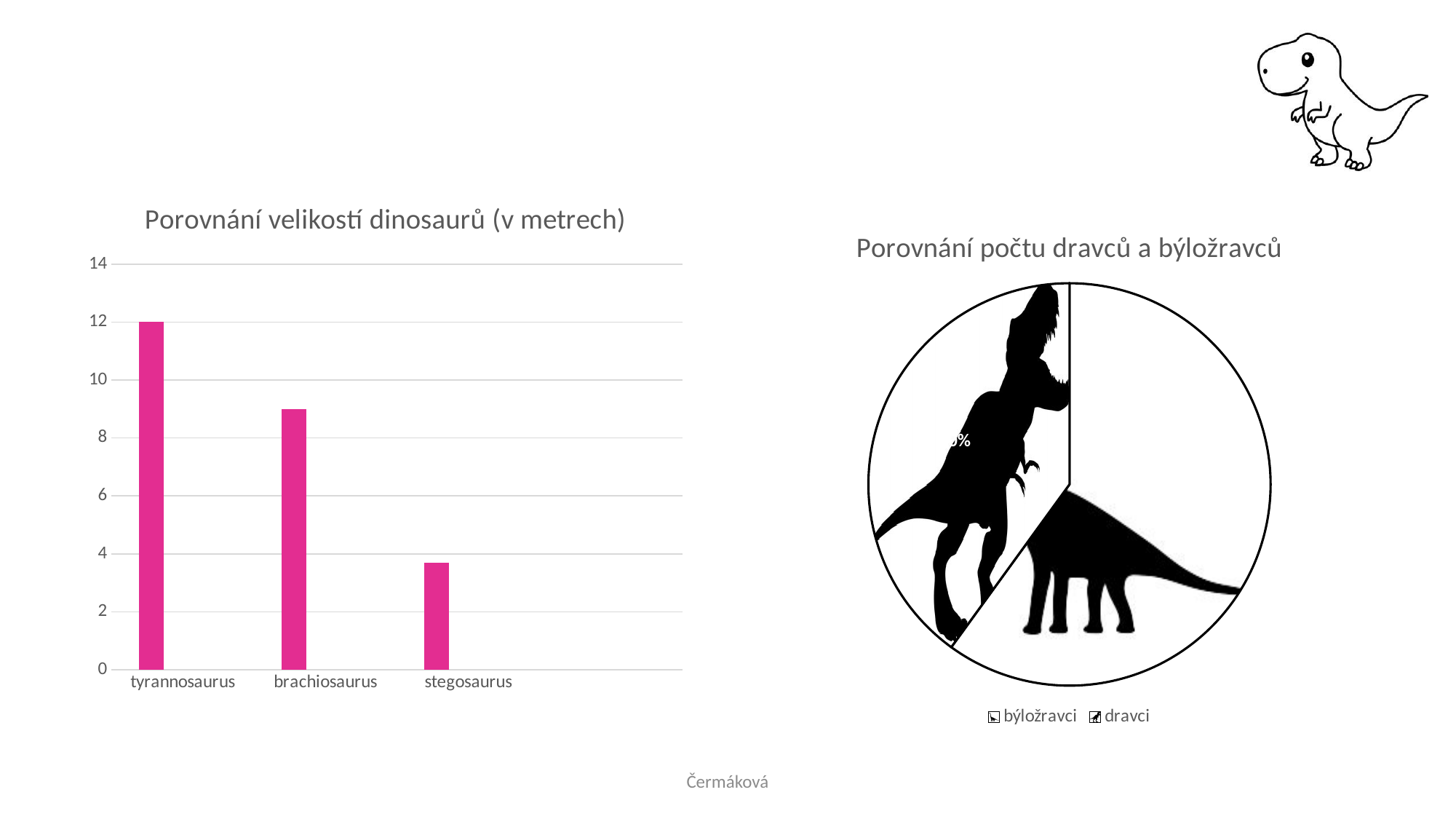

### Chart: Porovnání velikostí dinosaurů (v metrech)

| Category | Řada 1 | Řada 2 | Řada 3 |
|---|---|---|---|
| tyrannosaurus | 12.0 | None | None |
| brachiosaurus | 9.0 | None | None |
| stegosaurus | 3.7 | None | None |

### Chart: Porovnání počtu dravců a býložravců

| Category | Sloupec1 |
|---|---|
| býložravci | 60.0 |
| dravci | 40.0 |
Čermáková